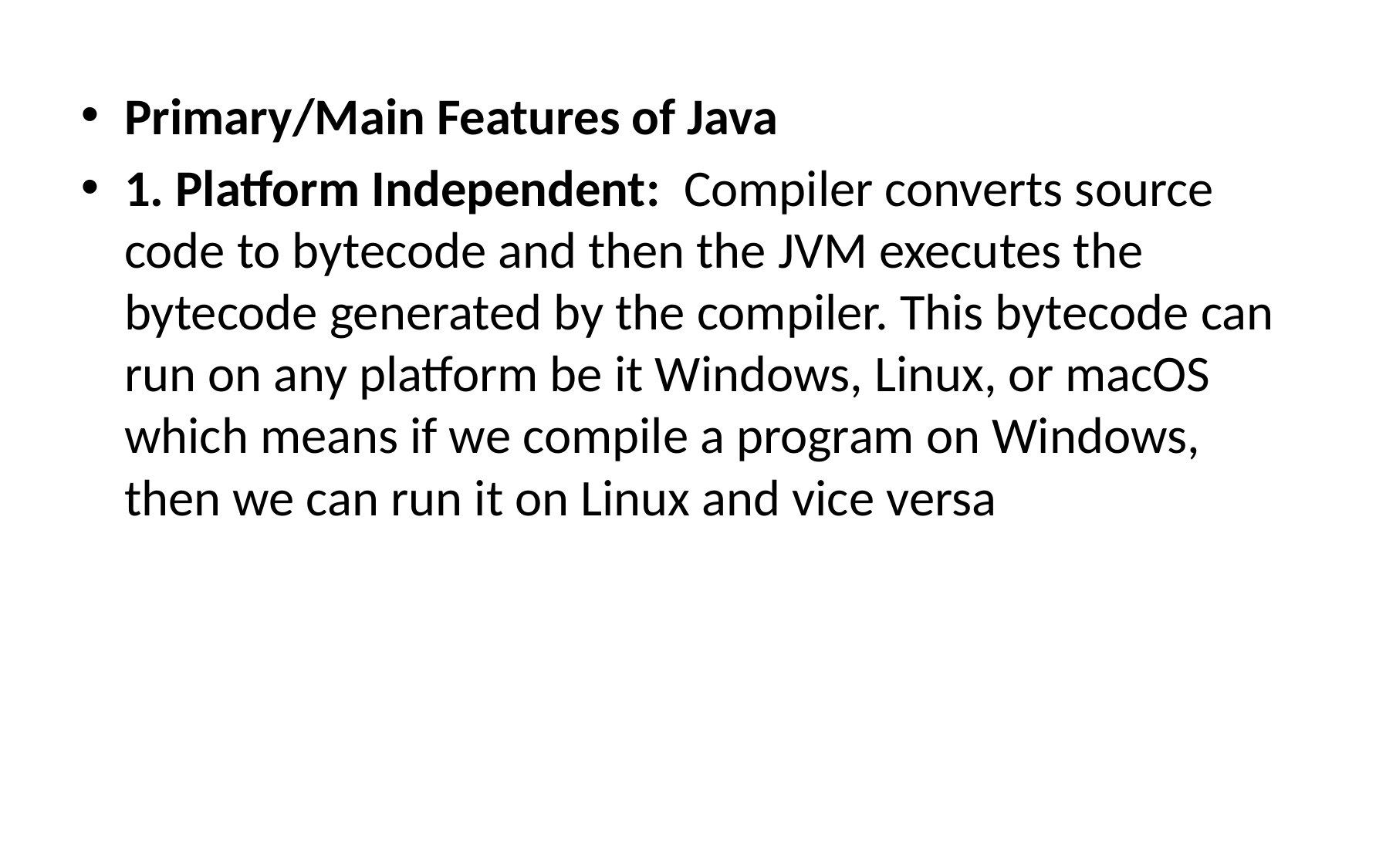

Primary/Main Features of Java
1. Platform Independent:  Compiler converts source code to bytecode and then the JVM executes the bytecode generated by the compiler. This bytecode can run on any platform be it Windows, Linux, or macOS which means if we compile a program on Windows, then we can run it on Linux and vice versa